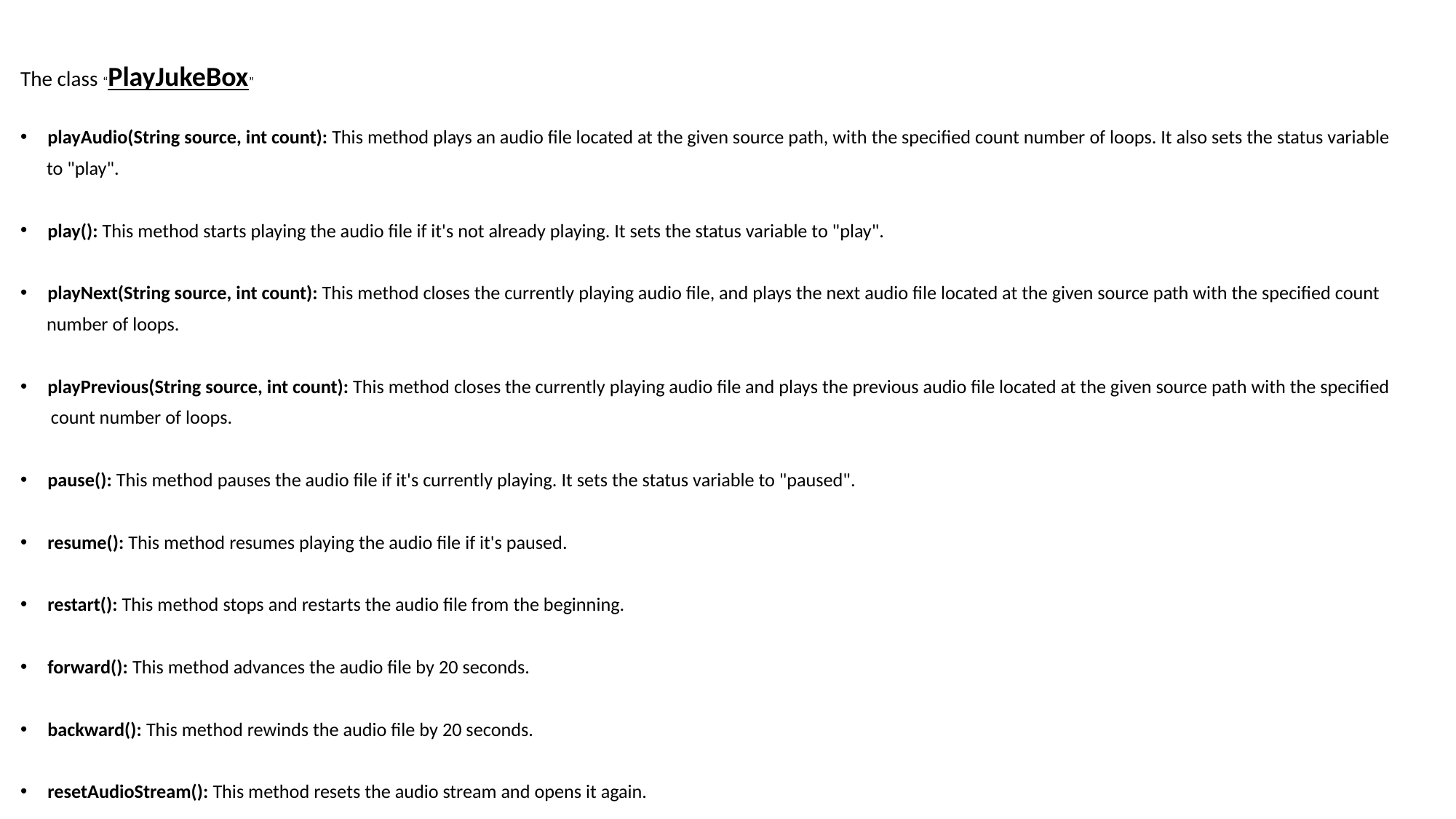

The class “PlayJukeBox”

playAudio(String source, int count): This method plays an audio file located at the given source path, with the specified count number of loops. It also sets the status variable
      to "play".

play(): This method starts playing the audio file if it's not already playing. It sets the status variable to "play".

playNext(String source, int count): This method closes the currently playing audio file, and plays the next audio file located at the given source path with the specified count
      number of loops.

playPrevious(String source, int count): This method closes the currently playing audio file and plays the previous audio file located at the given source path with the specified
       count number of loops.

pause(): This method pauses the audio file if it's currently playing. It sets the status variable to "paused".

resume(): This method resumes playing the audio file if it's paused.

restart(): This method stops and restarts the audio file from the beginning.

forward(): This method advances the audio file by 20 seconds.

backward(): This method rewinds the audio file by 20 seconds.

resetAudioStream(): This method resets the audio stream and opens it again.